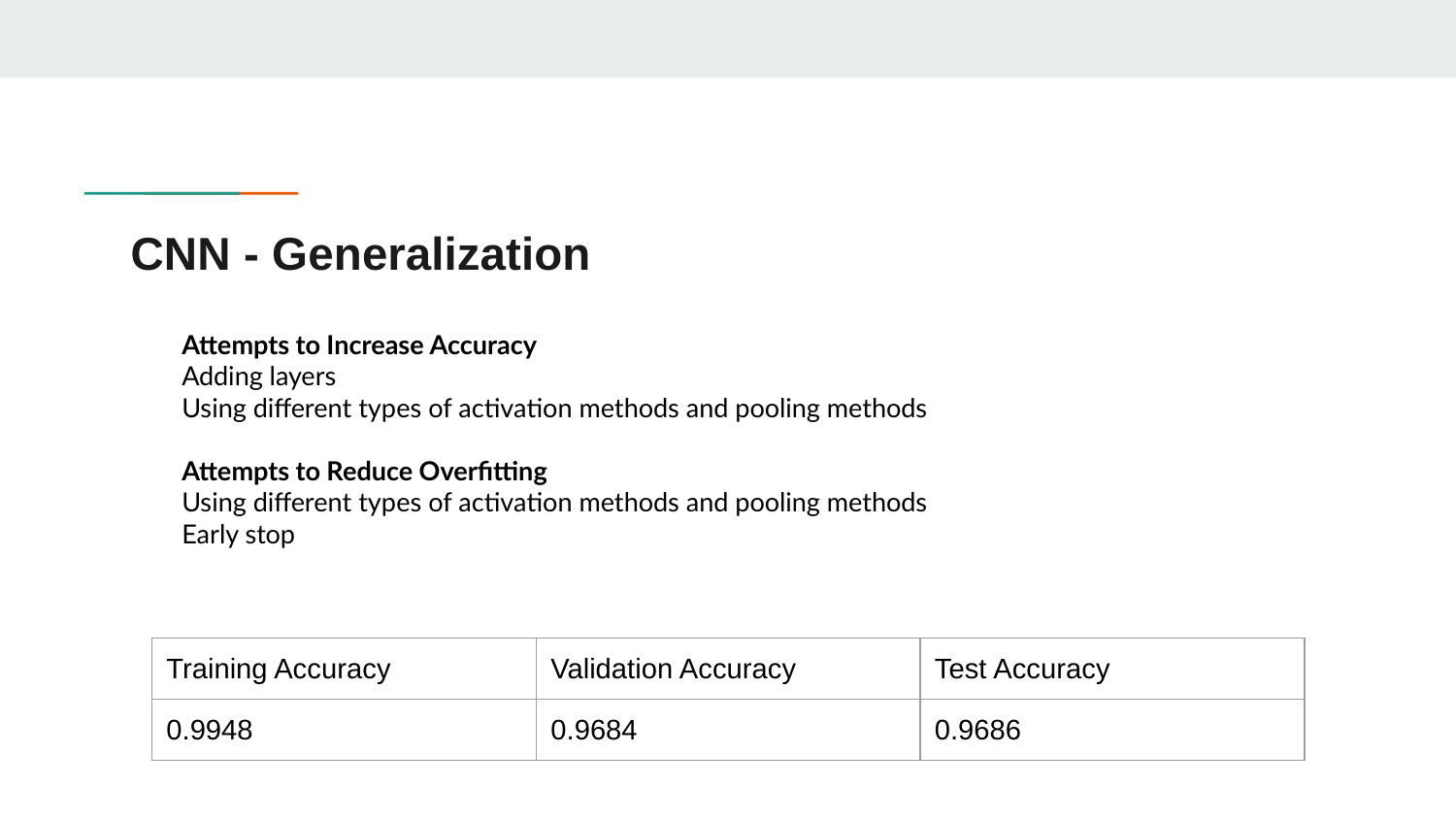

# CNN - Generalization
Attempts to Increase Accuracy
Adding layers
Using different types of activation methods and pooling methods

Attempts to Reduce Overfitting
Using different types of activation methods and pooling methods
Early stop
| Training Accuracy | Validation Accuracy | Test Accuracy |
| --- | --- | --- |
| 0.9948 | 0.9684 | 0.9686 |